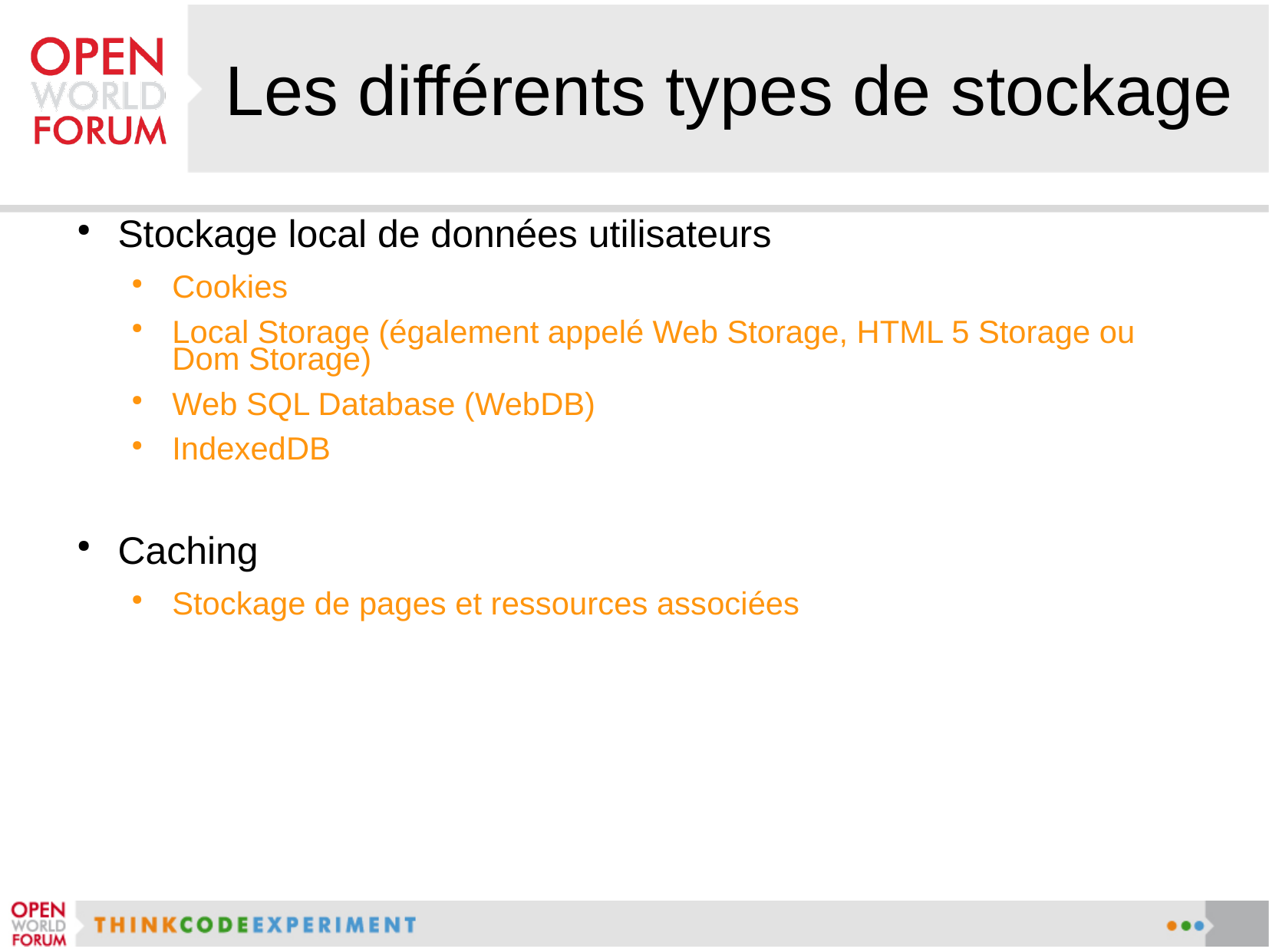

# Les différents types de stockage
Stockage local de données utilisateurs
Cookies
Local Storage (également appelé Web Storage, HTML 5 Storage ou Dom Storage)
Web SQL Database (WebDB)
IndexedDB

Caching
Stockage de pages et ressources associées